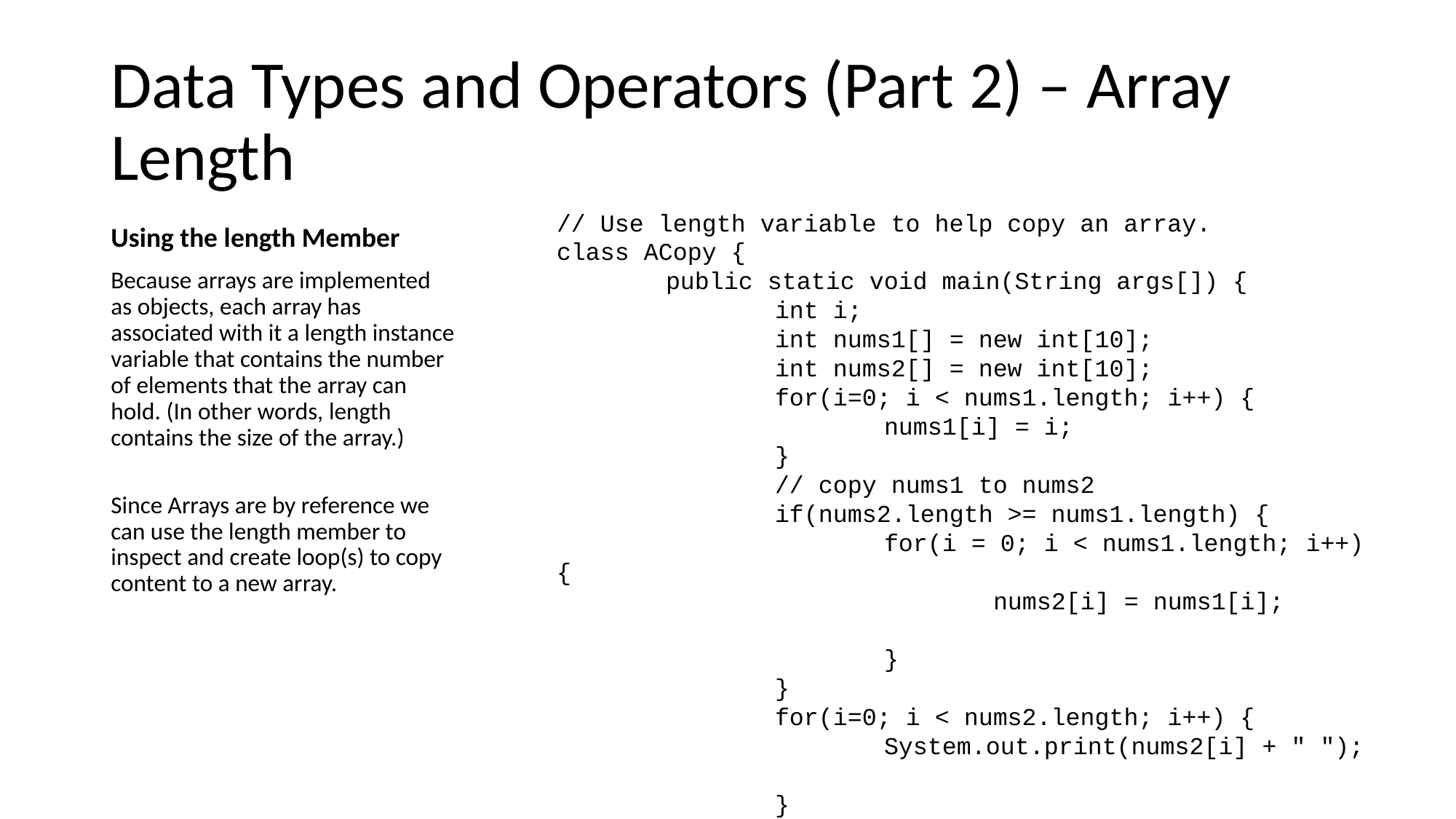

# Data Types and Operators (Part 2) – Array Length
// Use length variable to help copy an array.
class ACopy {
	public static void main(String args[]) {
		int i;
		int nums1[] = new int[10];
		int nums2[] = new int[10];
		for(i=0; i < nums1.length; i++) {
			nums1[i] = i;
		}
		// copy nums1 to nums2
		if(nums2.length >= nums1.length) {
			for(i = 0; i < nums1.length; i++) {
				nums2[i] = nums1[i];
			}
		}
		for(i=0; i < nums2.length; i++) {
			System.out.print(nums2[i] + " ");
		}
	}
}
Using the length Member
Because arrays are implemented as objects, each array has associated with it a length instance variable that contains the number of elements that the array can hold. (In other words, length contains the size of the array.)
Since Arrays are by reference we can use the length member to inspect and create loop(s) to copy content to a new array.